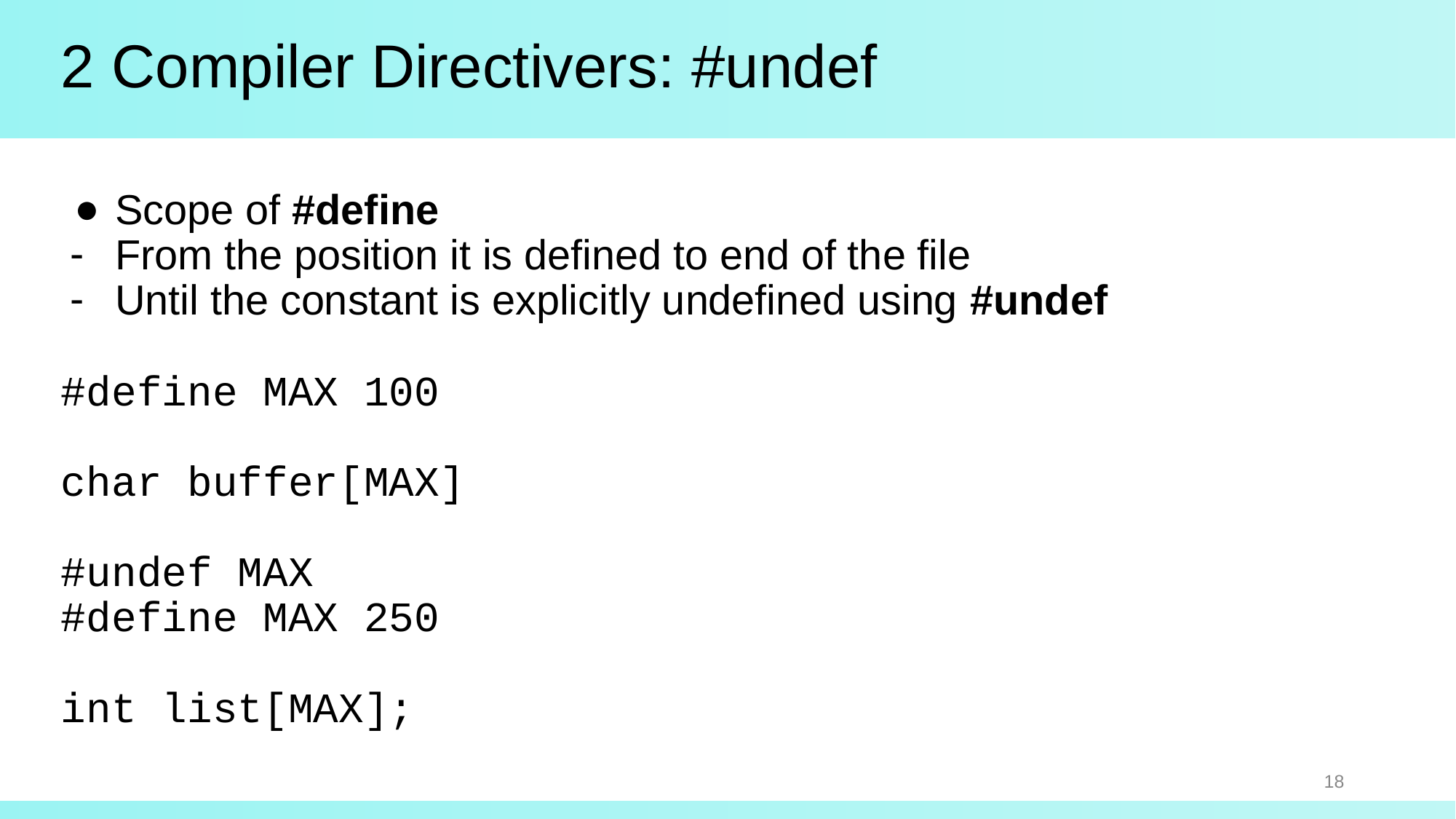

# 2 Compiler Directivers: #undef
Scope of #define
From the position it is defined to end of the file
Until the constant is explicitly undefined using #undef

#define MAX 100

char buffer[MAX]

#undef MAX
#define MAX 250

int list[MAX];

18